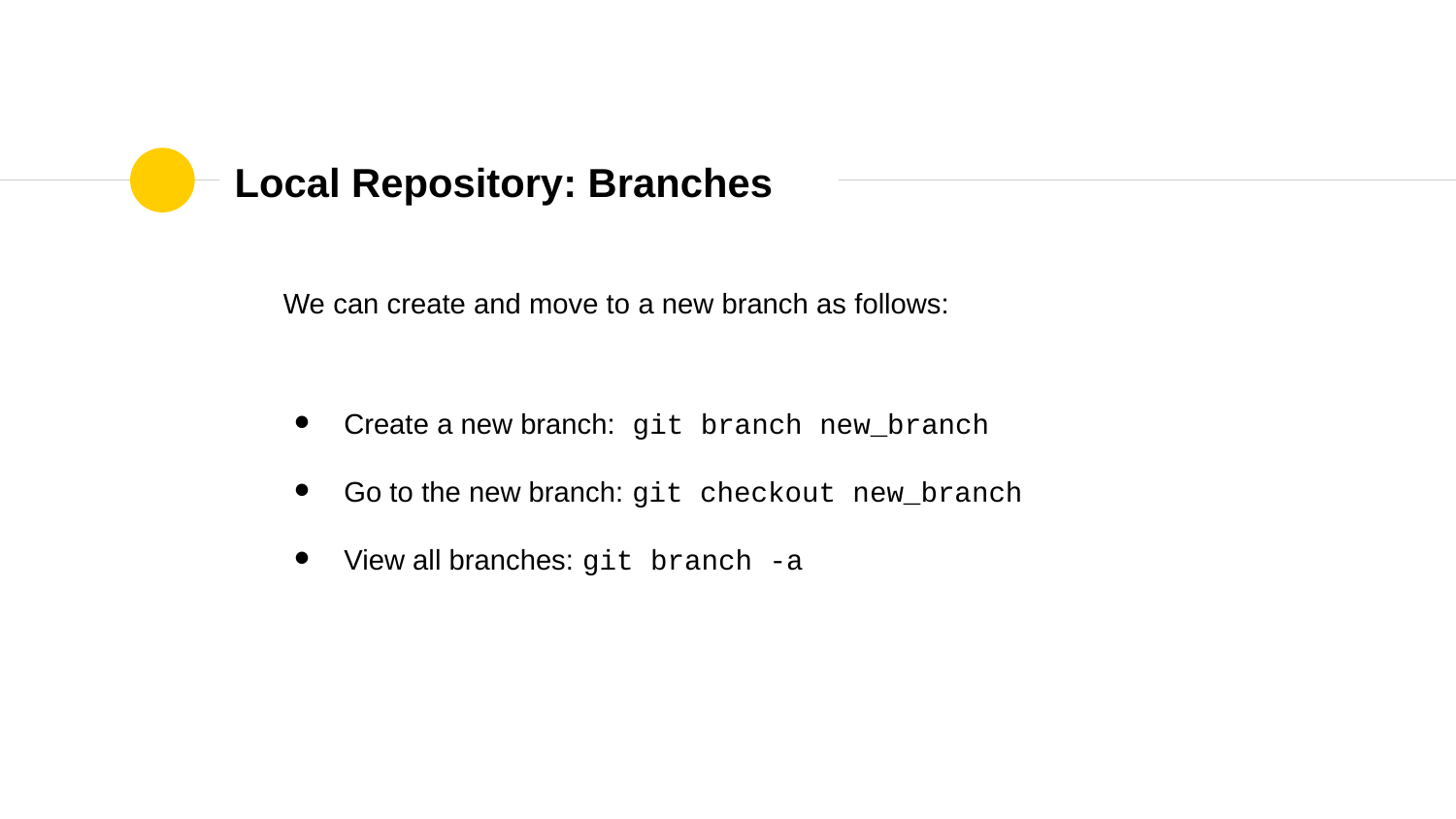

# Local Repository: Branches
We can create and move to a new branch as follows:

Create a new branch: git branch new_branch

Go to the new branch: git checkout new_branch

View all branches: git branch -a